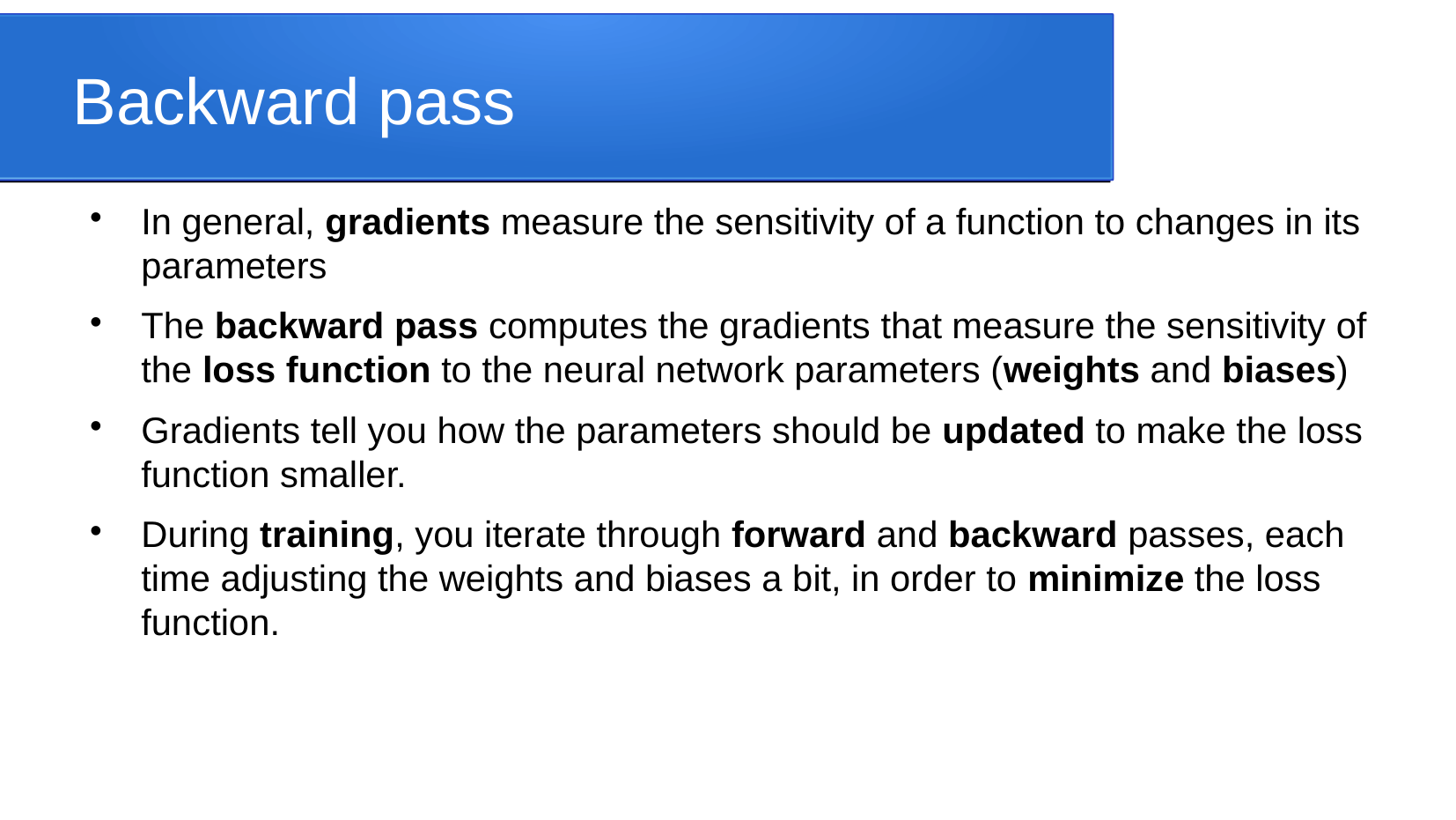

Backward pass
In general, gradients measure the sensitivity of a function to changes in its parameters
The backward pass computes the gradients that measure the sensitivity of the loss function to the neural network parameters (weights and biases)
Gradients tell you how the parameters should be updated to make the loss function smaller.
During training, you iterate through forward and backward passes, each time adjusting the weights and biases a bit, in order to minimize the loss function.